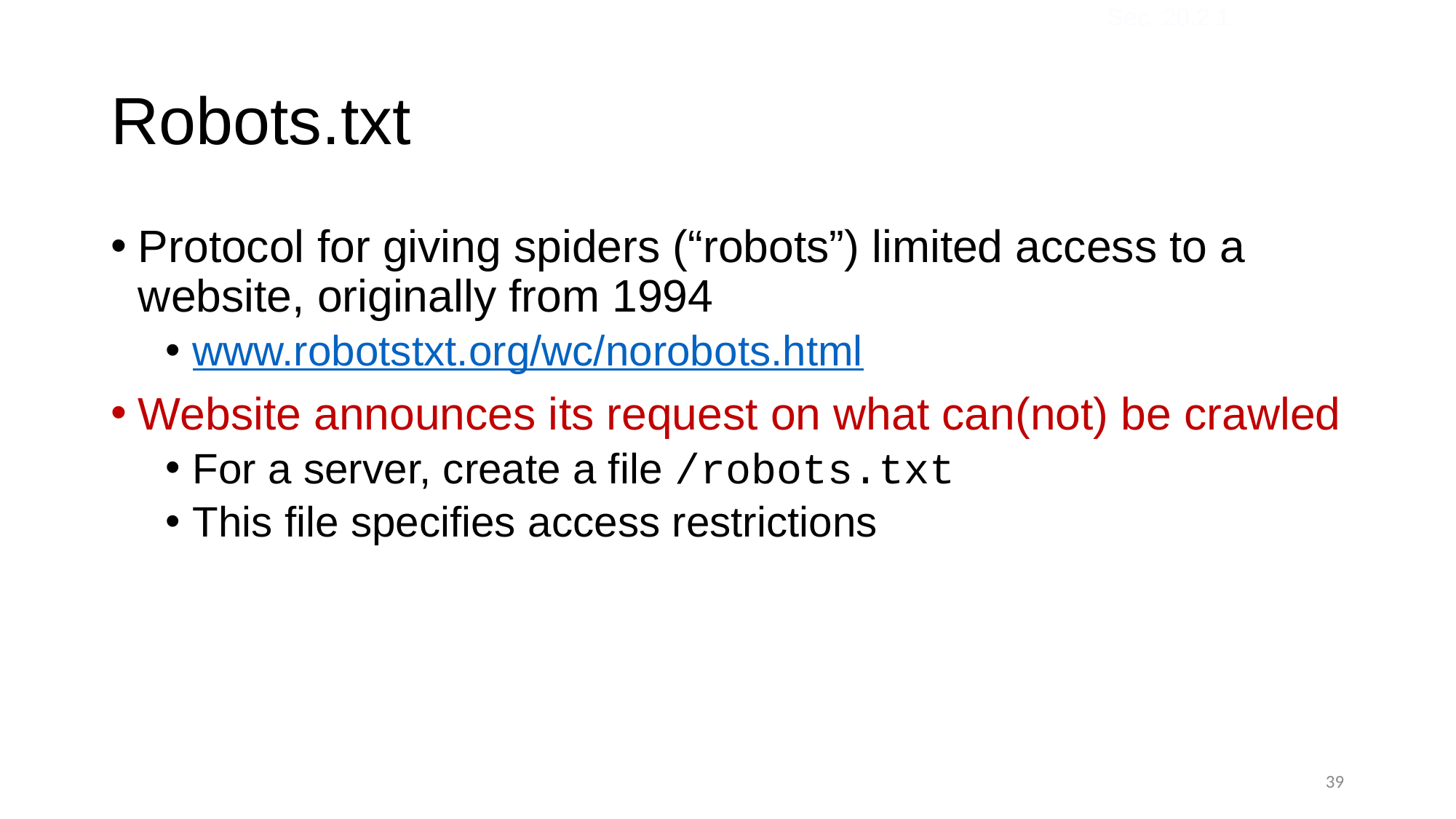

Sec. 20.2.1
# Robots.txt
Protocol for giving spiders (“robots”) limited access to a website, originally from 1994
www.robotstxt.org/wc/norobots.html
Website announces its request on what can(not) be crawled
For a server, create a file /robots.txt
This file specifies access restrictions
39